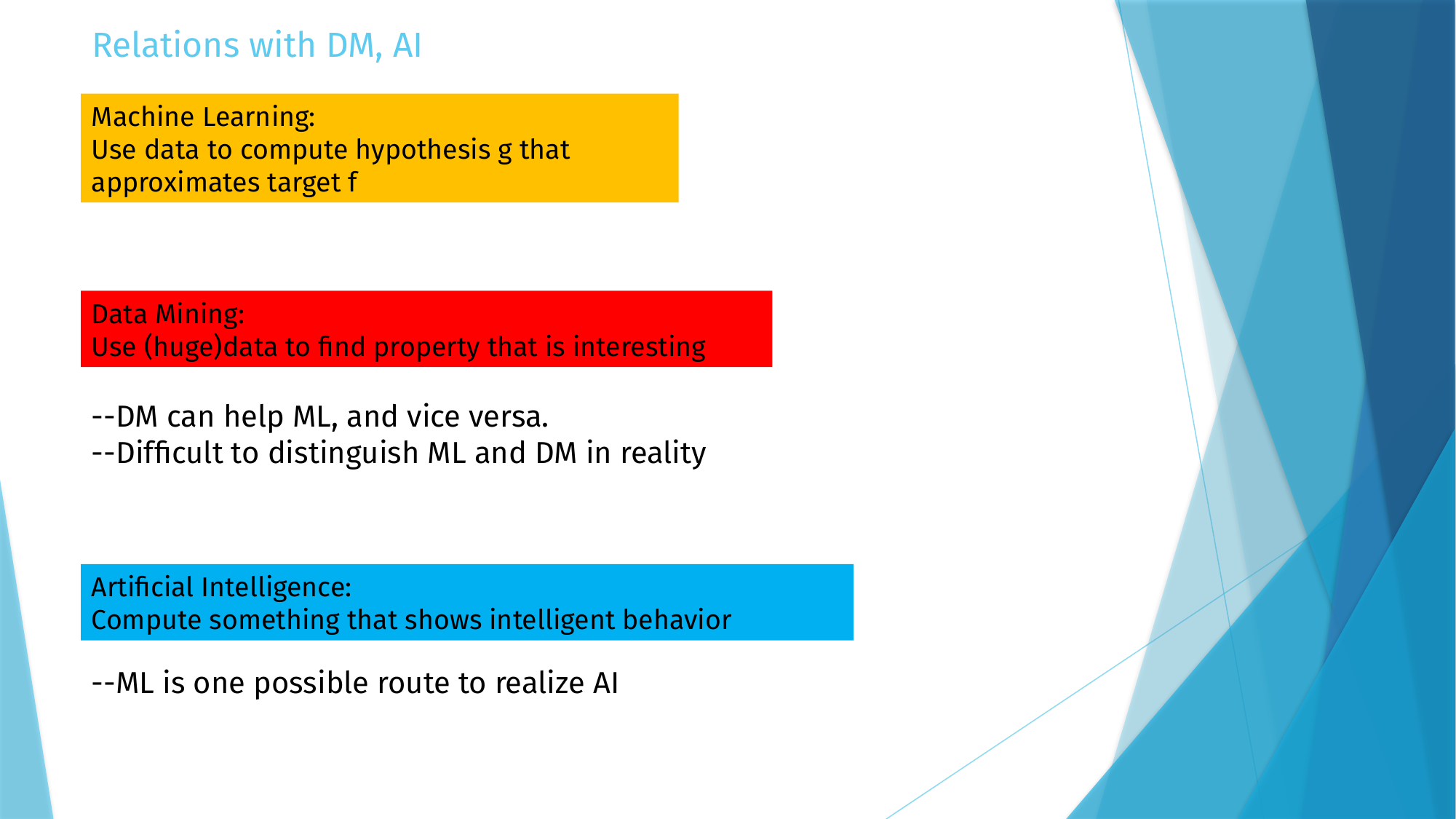

# Relations with DM, AI
Machine Learning:
Use data to compute hypothesis g that approximates target f
Data Mining:
Use (huge)data to find property that is interesting
--DM can help ML, and vice versa.
--Difficult to distinguish ML and DM in reality
Artificial Intelligence:
Compute something that shows intelligent behavior
--ML is one possible route to realize AI